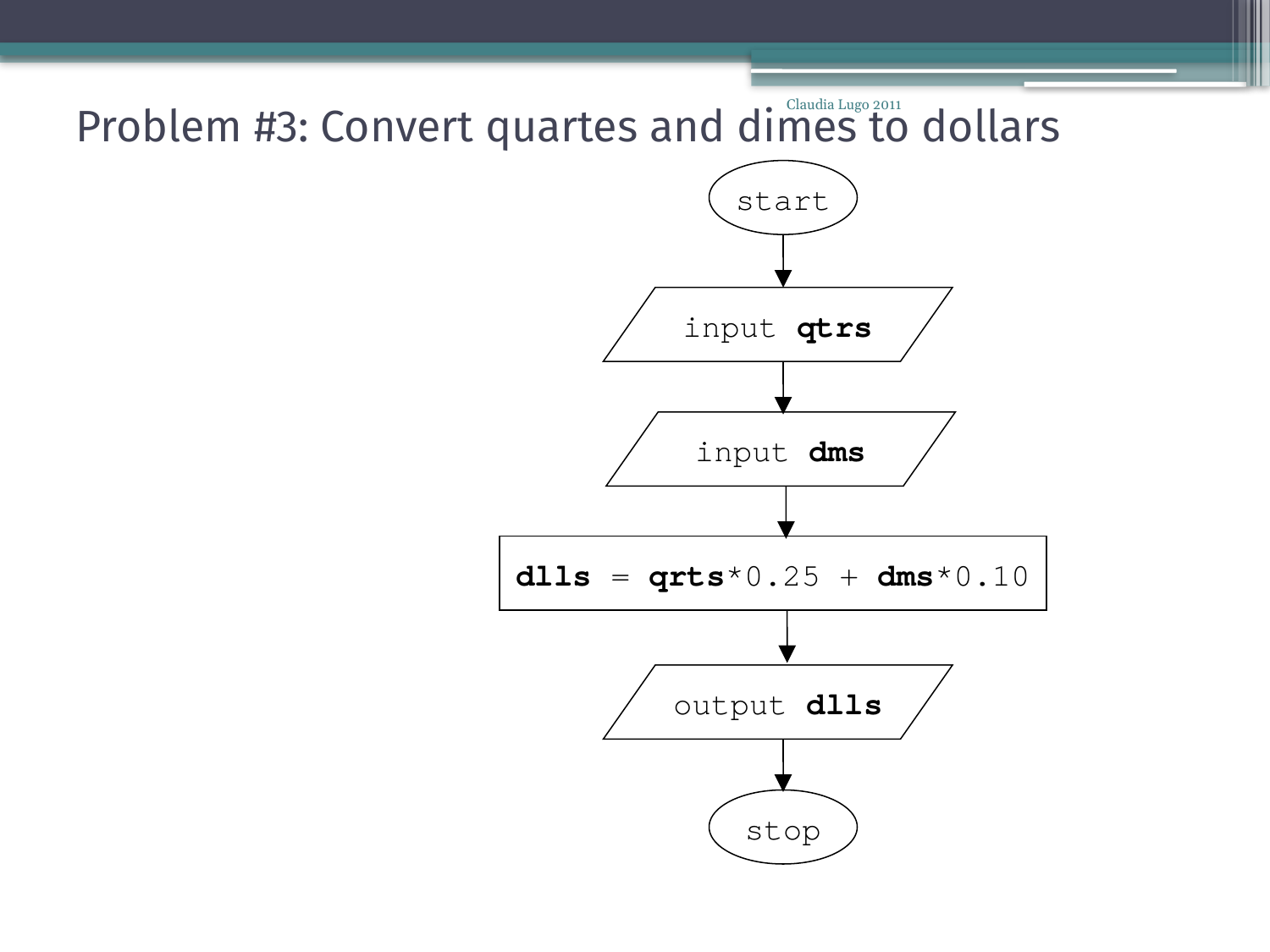

# Problem #3: Convert quartes and dimes to dollars
Claudia Lugo 2011
start

input qtrs

input dms

dlls = qrts*0.25 + dms*0.10

output dlls

stop